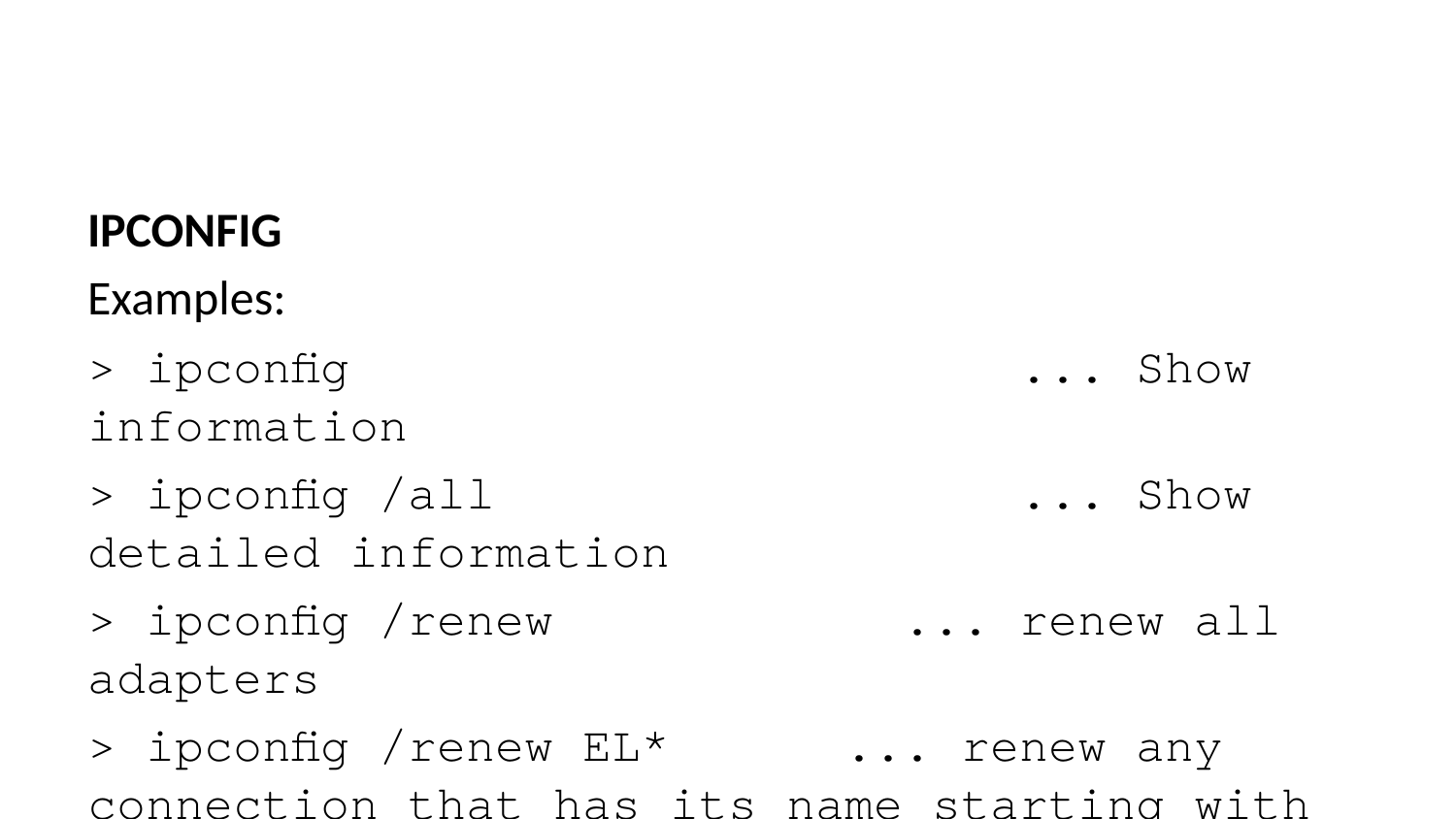

IPCONFIG
Examples:
> ipconfig                       ... Show information
> ipconfig /all                  ... Show detailed information
> ipconfig /renew            ... renew all adapters
> ipconfig /renew EL*      ... renew any connection that has its name starting with EL
> ipconfig /release *Con*        ... release all matching connections, eg.